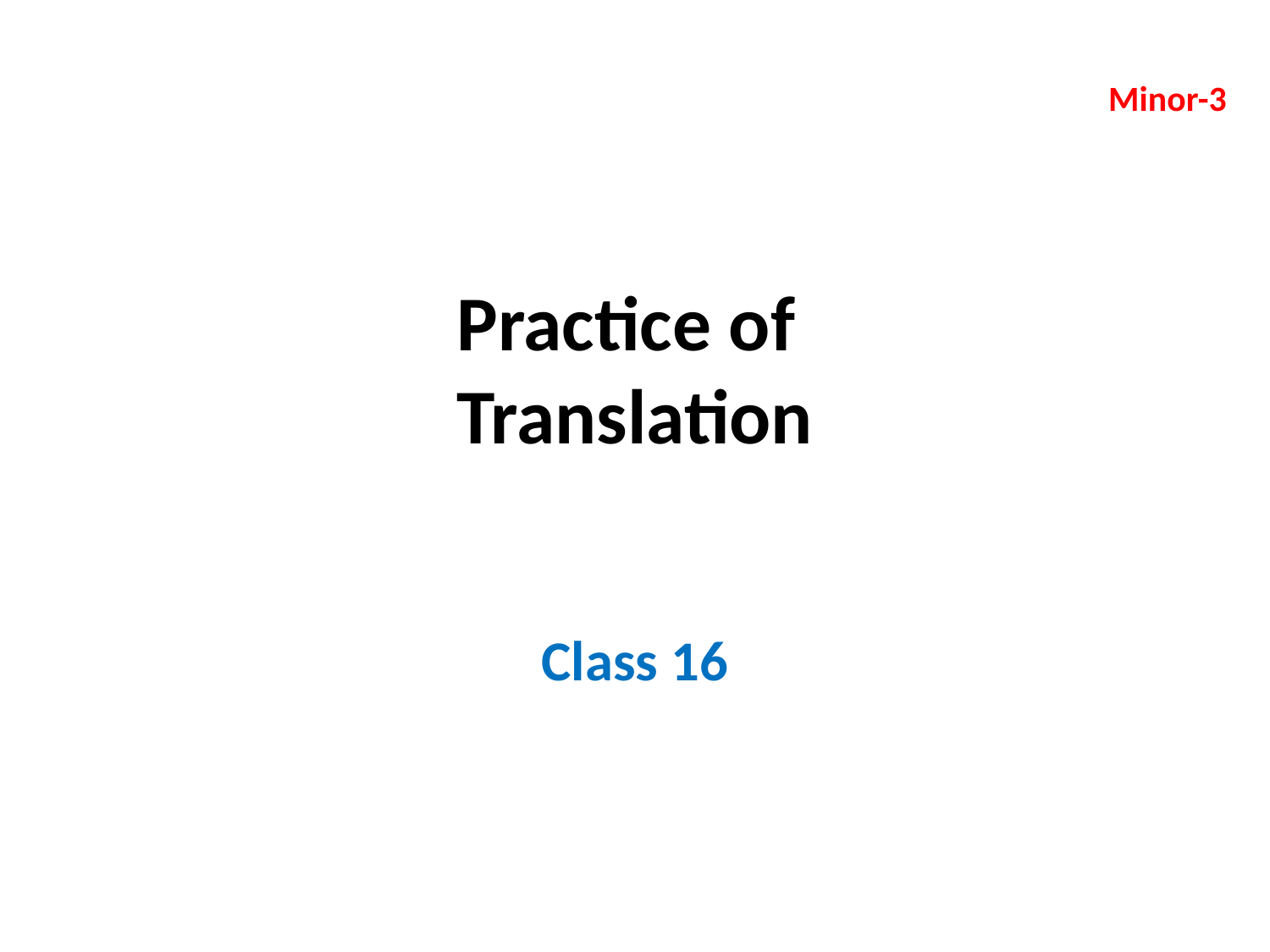

Minor-3
# Practice of Translation

Class 16